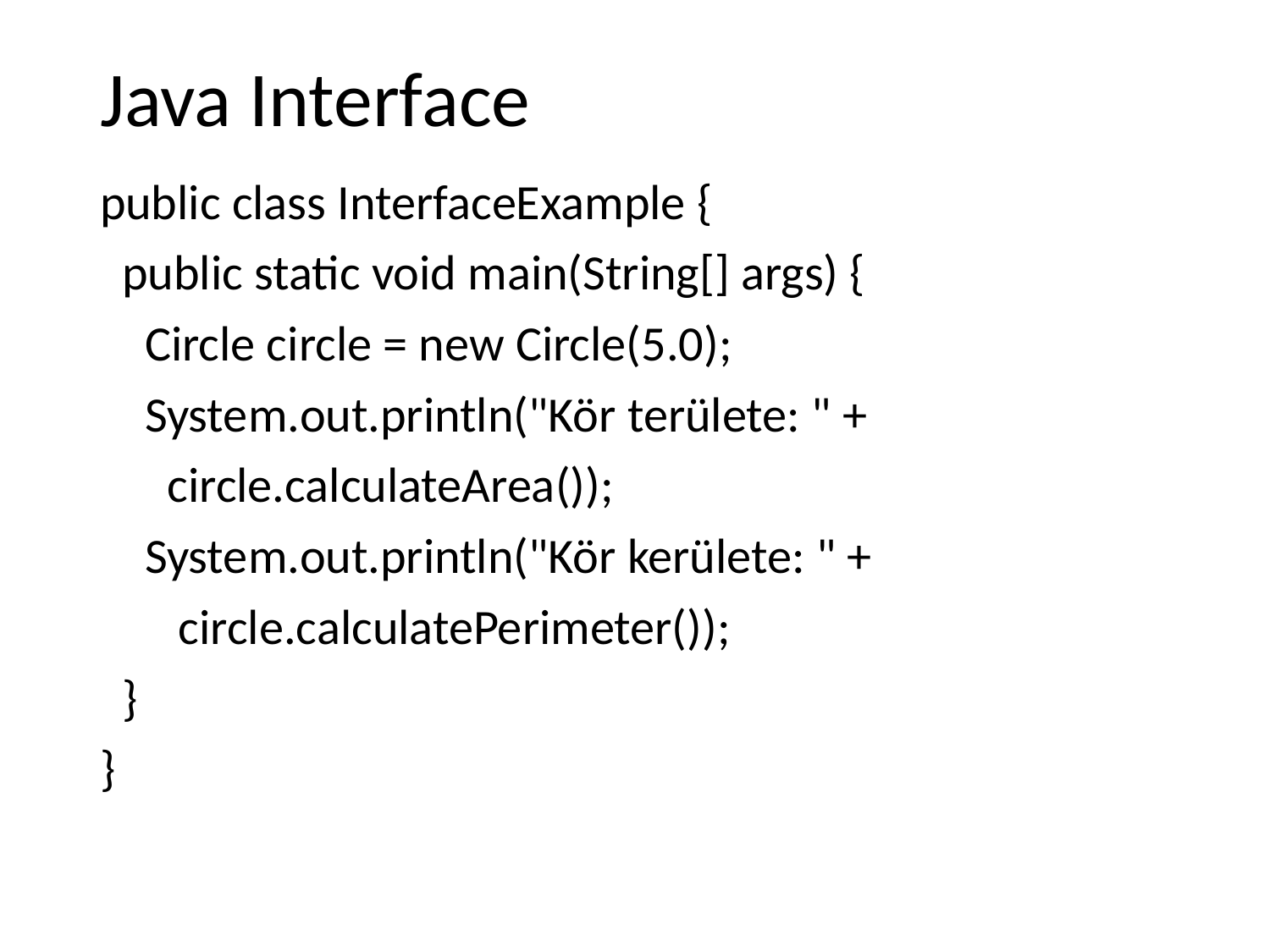

# Java Interface
public class InterfaceExample {
  public static void main(String[] args) {
    Circle circle = new Circle(5.0);
    System.out.println("Kör területe: " +
      circle.calculateArea());
    System.out.println("Kör kerülete: " +
       circle.calculatePerimeter());
  }
}